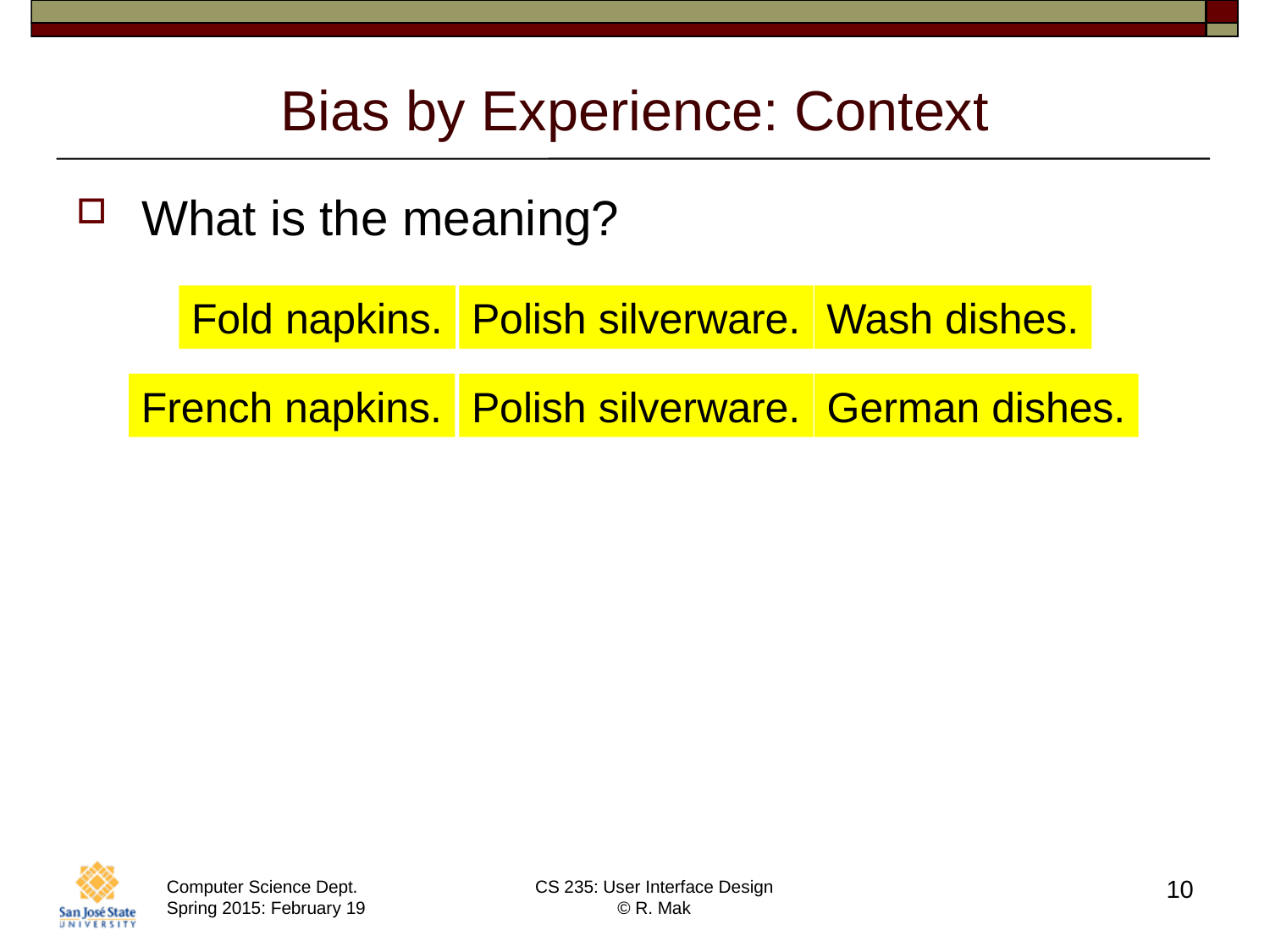

# Bias by Experience: Context
What is the meaning?
Fold napkins.
Polish silverware.
Wash dishes.
French napkins.
Polish silverware.
German dishes.
10